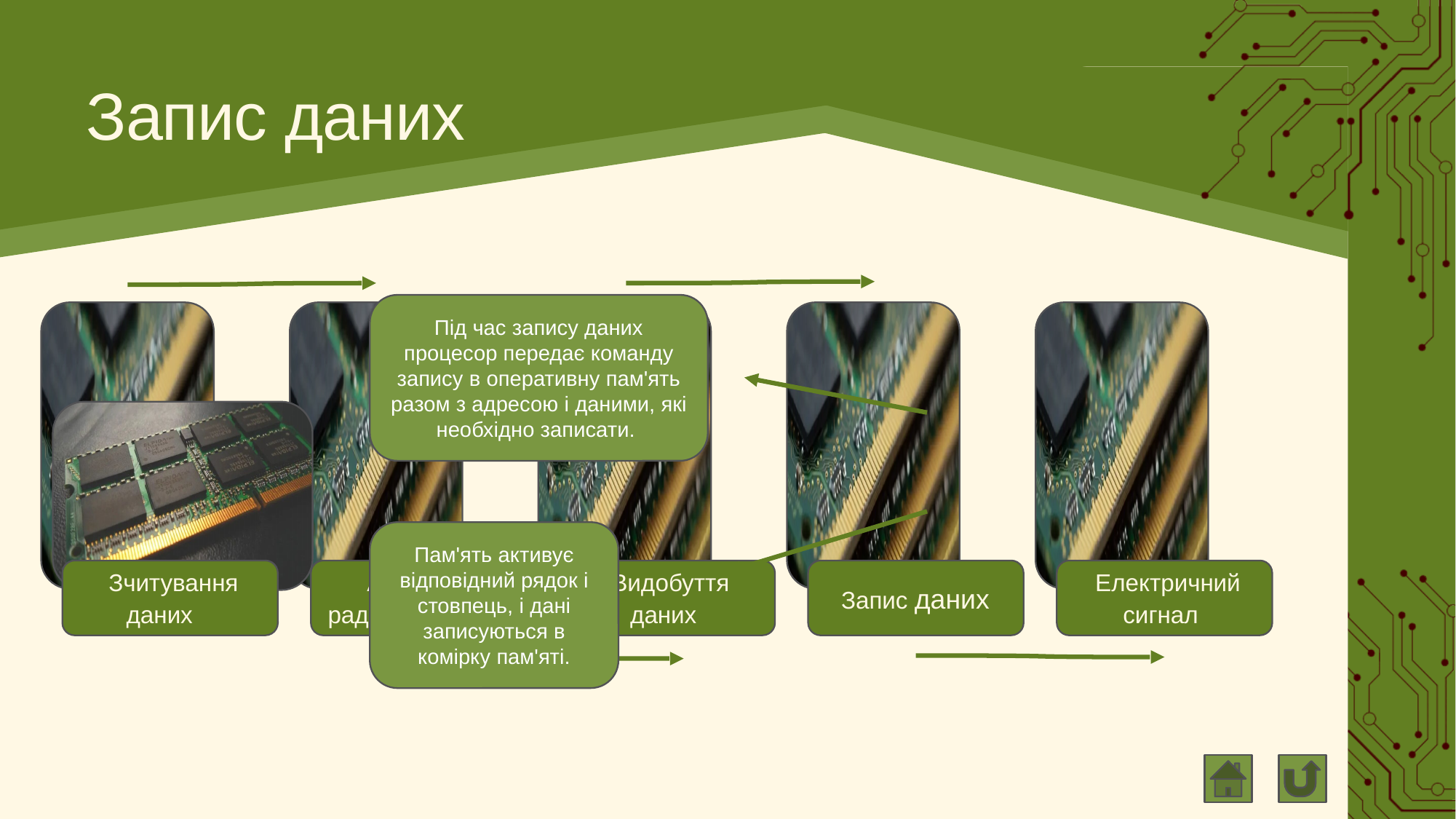

# Запис даних
Під час запису даних процесор передає команду запису в оперативну пам'ять разом з адресою і даними, які необхідно записати.

Пам'ять активує відповідний рядок і стовпець, і дані записуються в комірку пам'яті.
 Зчитування даних
 Активація радка і стовпця
 Видобуття даних
 Запис даних
 Електричний сигнал